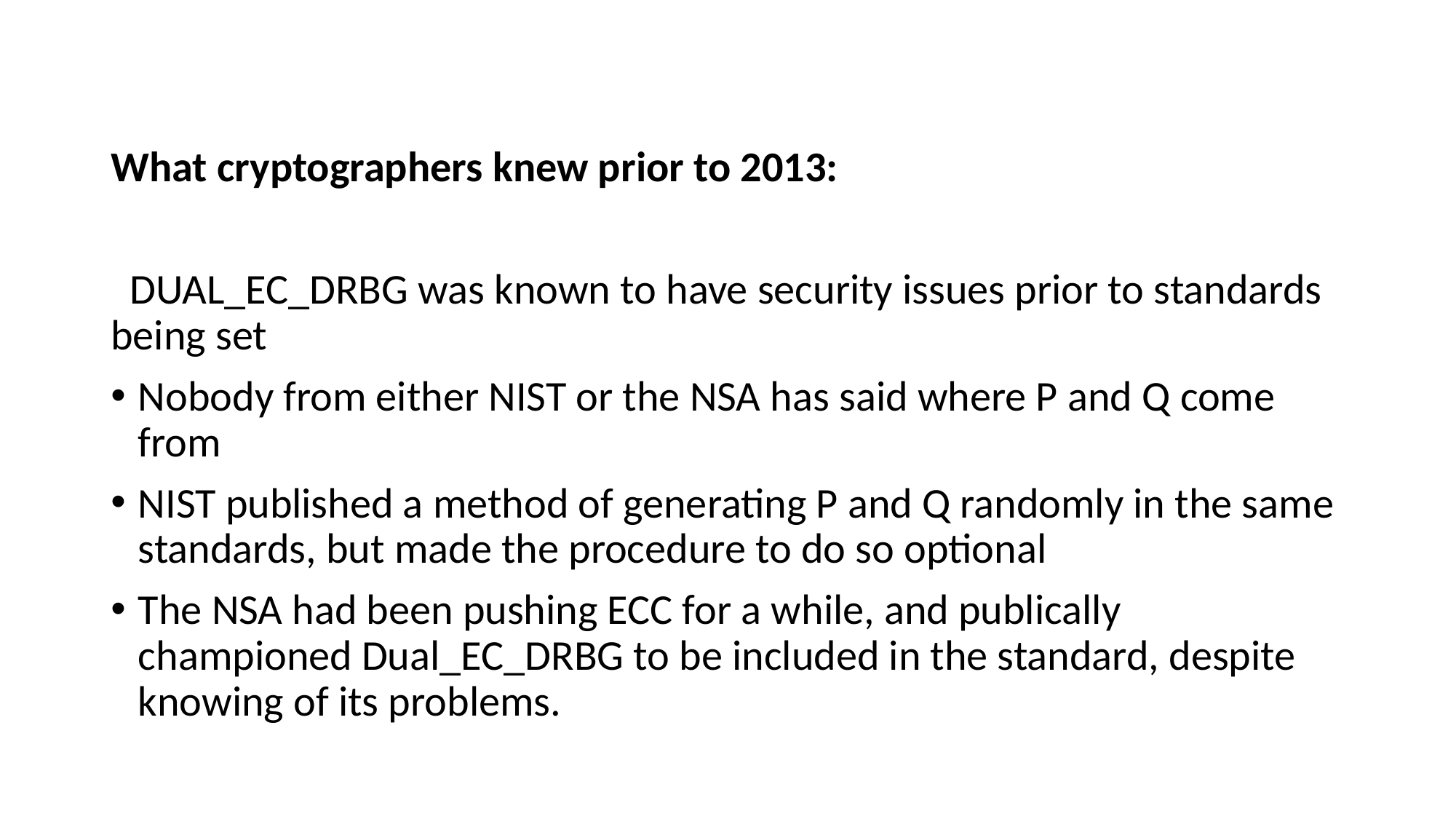

What cryptographers knew prior to 2013:

  DUAL_EC_DRBG was known to have security issues prior to standards being set
Nobody from either NIST or the NSA has said where P and Q come from
NIST published a method of generating P and Q randomly in the same standards, but made the procedure to do so optional
The NSA had been pushing ECC for a while, and publically championed Dual_EC_DRBG to be included in the standard, despite knowing of its problems.